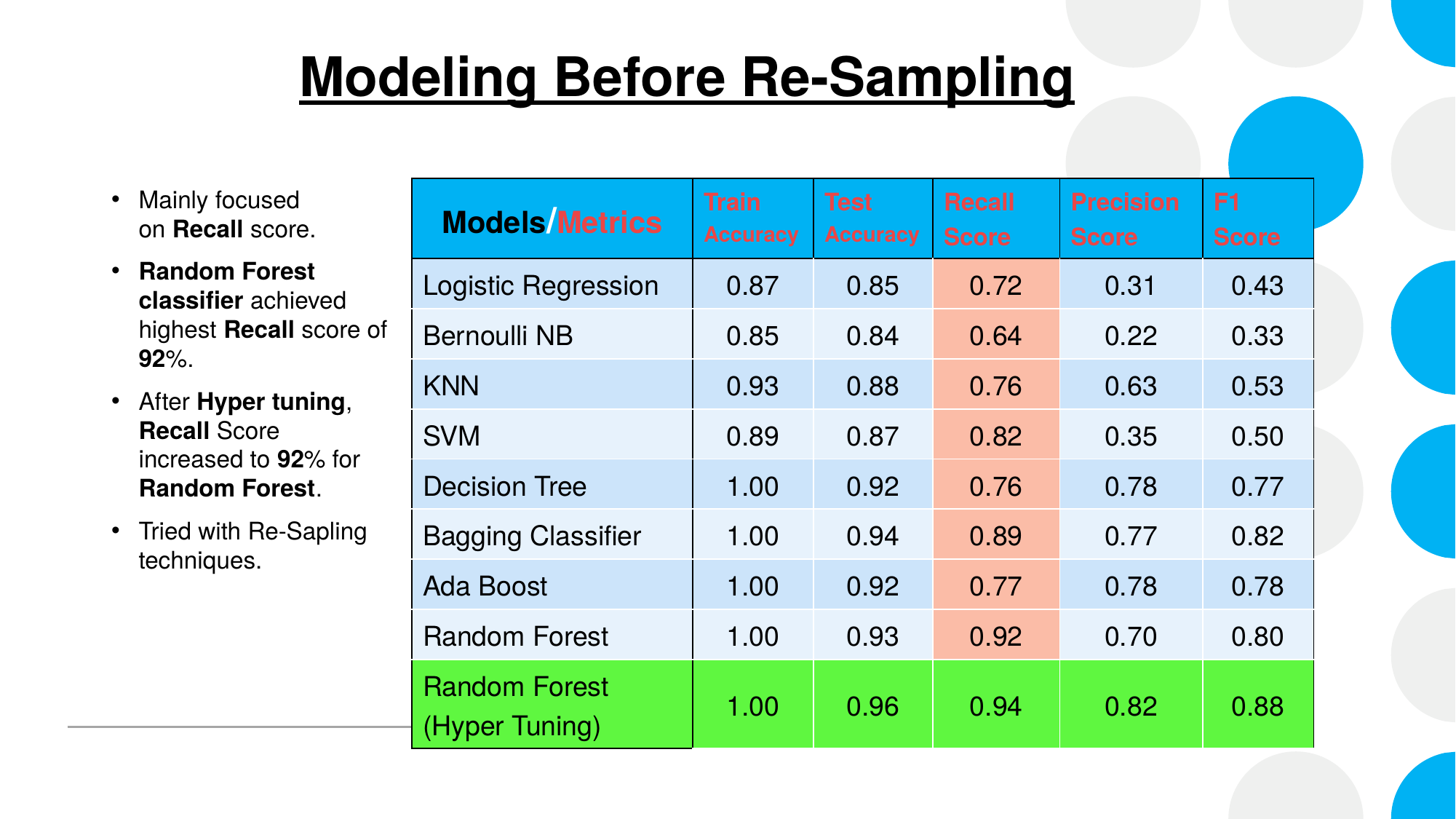

# Modeling Before Re-Sampling
| Models/Metrics | Train Accuracy | Test Accuracy | Recall Score | Precision Score | F1 Score |
| --- | --- | --- | --- | --- | --- |
| Logistic Regression | 0.87 | 0.85 | 0.72 | 0.31 | 0.43 |
| Bernoulli NB | 0.85 | 0.84 | 0.64 | 0.22 | 0.33 |
| KNN | 0.93 | 0.88 | 0.76 | 0.63 | 0.53 |
| SVM | 0.89 | 0.87 | 0.82 | 0.35 | 0.50 |
| Decision Tree | 1.00 | 0.92 | 0.76 | 0.78 | 0.77 |
| Bagging Classifier | 1.00 | 0.94 | 0.89 | 0.77 | 0.82 |
| Ada Boost | 1.00 | 0.92 | 0.77 | 0.78 | 0.78 |
| Random Forest | 1.00 | 0.93 | 0.92 | 0.70 | 0.80 |
| Random Forest (Hyper Tuning) | 1.00 | 0.96 | 0.94 | 0.82 | 0.88 |
Mainly focused on Recall score.
Random Forest classifier achieved highest Recall score of 92%.
After Hyper tuning, Recall Score increased to 92% for Random Forest.
Tried with Re-Sapling techniques.